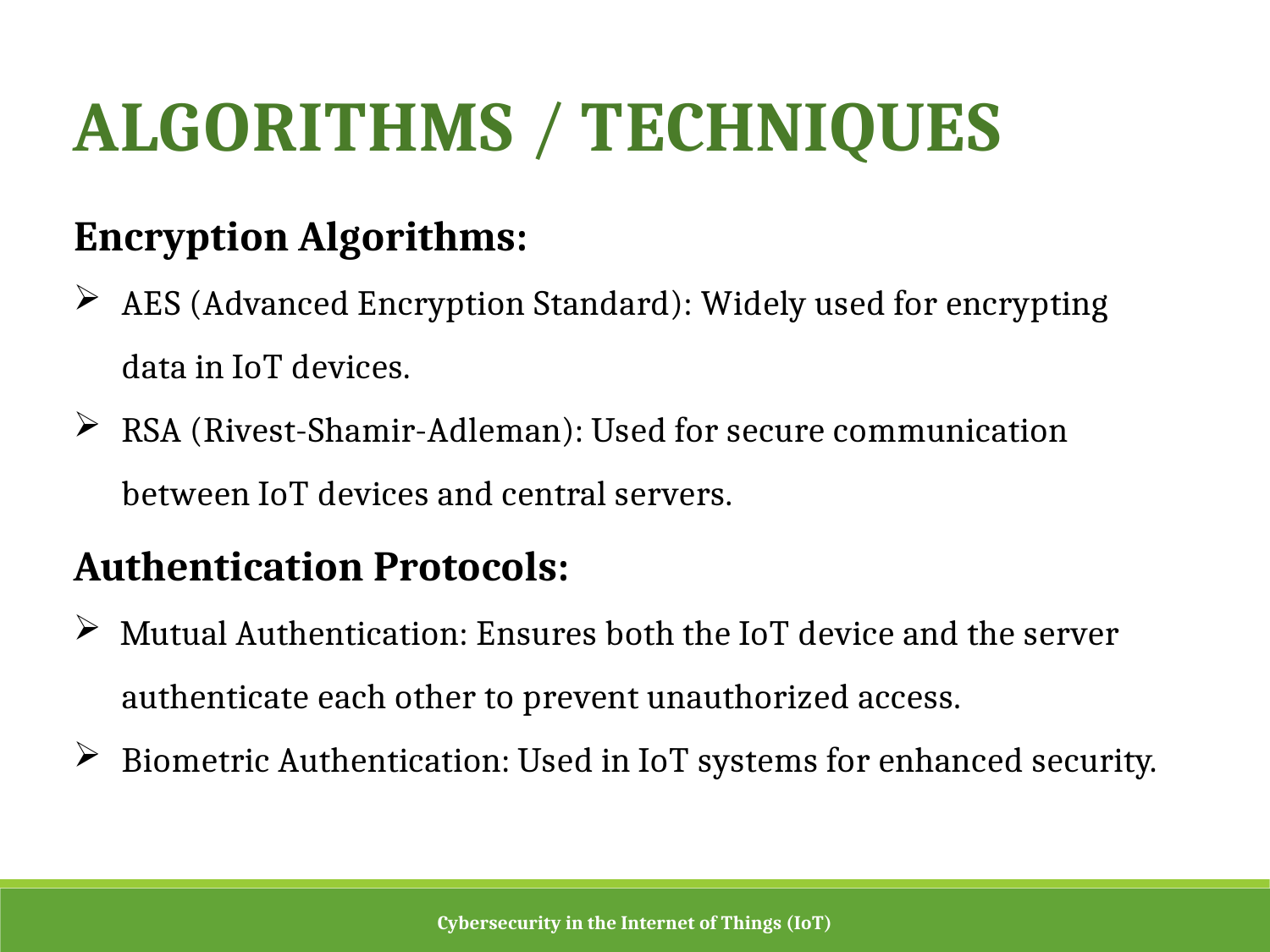

ALGORITHMS / TECHNIQUES
Encryption Algorithms:
AES (Advanced Encryption Standard): Widely used for encrypting data in IoT devices.
RSA (Rivest-Shamir-Adleman): Used for secure communication between IoT devices and central servers.
Authentication Protocols:
Mutual Authentication: Ensures both the IoT device and the server authenticate each other to prevent unauthorized access.
Biometric Authentication: Used in IoT systems for enhanced security.
Cybersecurity in the Internet of Things (IoT)
6